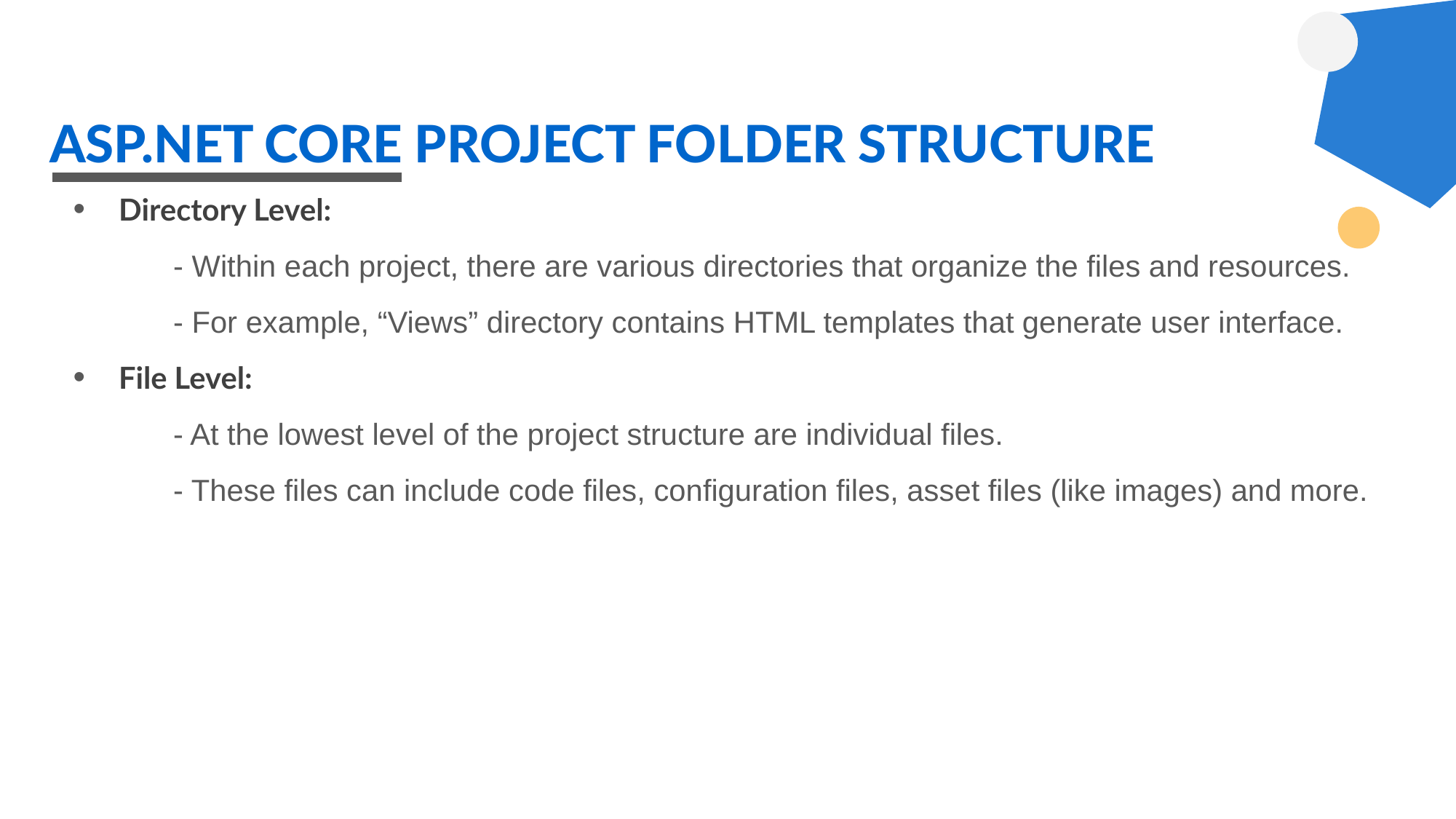

# ASP.NET CORE PROJECT FOLDER STRUCTURE
Directory Level:
	- Within each project, there are various directories that organize the files and resources.
	- For example, “Views” directory contains HTML templates that generate user interface.
File Level:
	- At the lowest level of the project structure are individual files.
	- These files can include code files, configuration files, asset files (like images) and more.